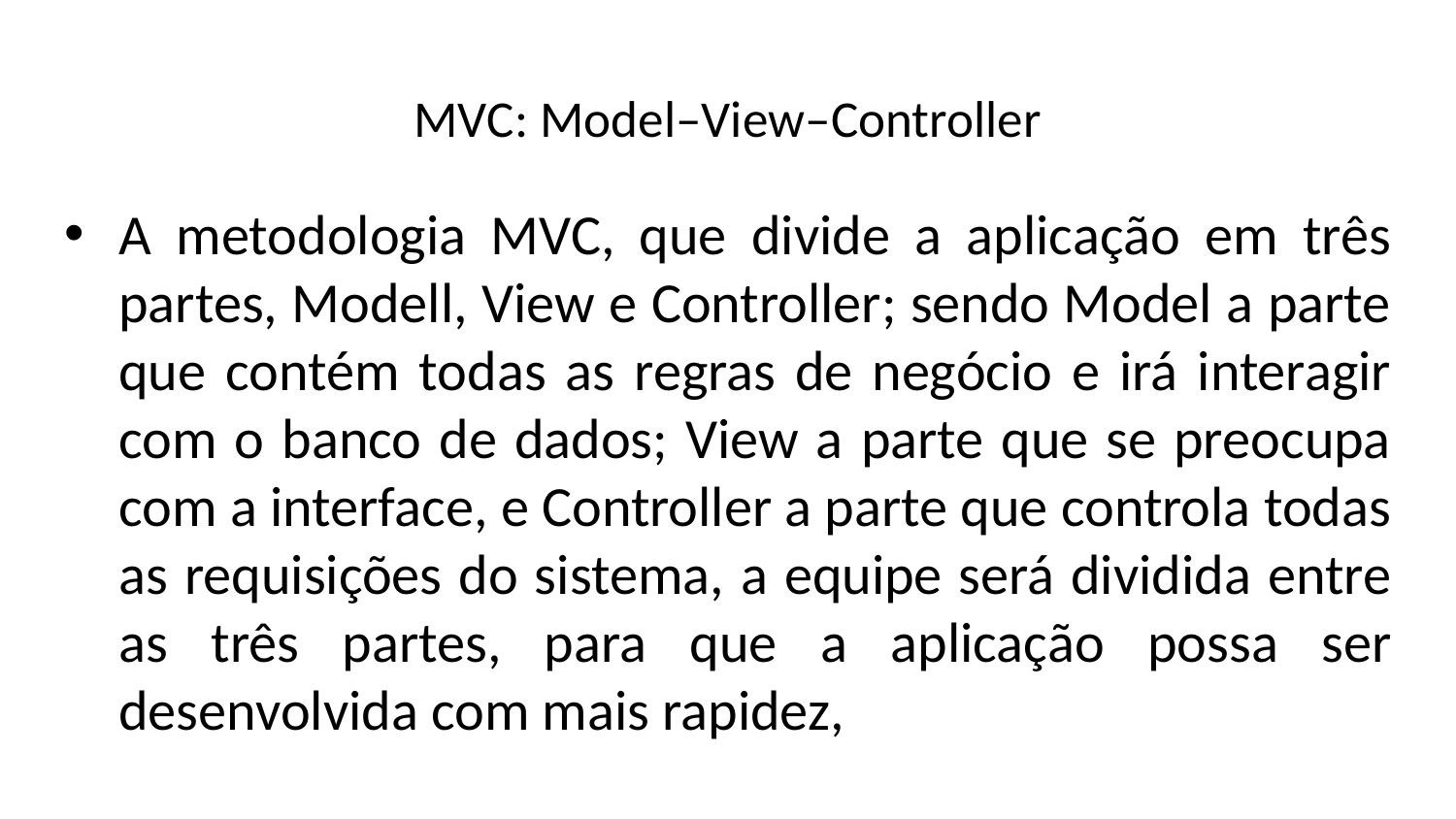

# MVC: Model–View–Controller
A metodologia MVC, que divide a aplicação em três partes, Modell, View e Controller; sendo Model a parte que contém todas as regras de negócio e irá interagir com o banco de dados; View a parte que se preocupa com a interface, e Controller a parte que controla todas as requisições do sistema, a equipe será dividida entre as três partes, para que a aplicação possa ser desenvolvida com mais rapidez,